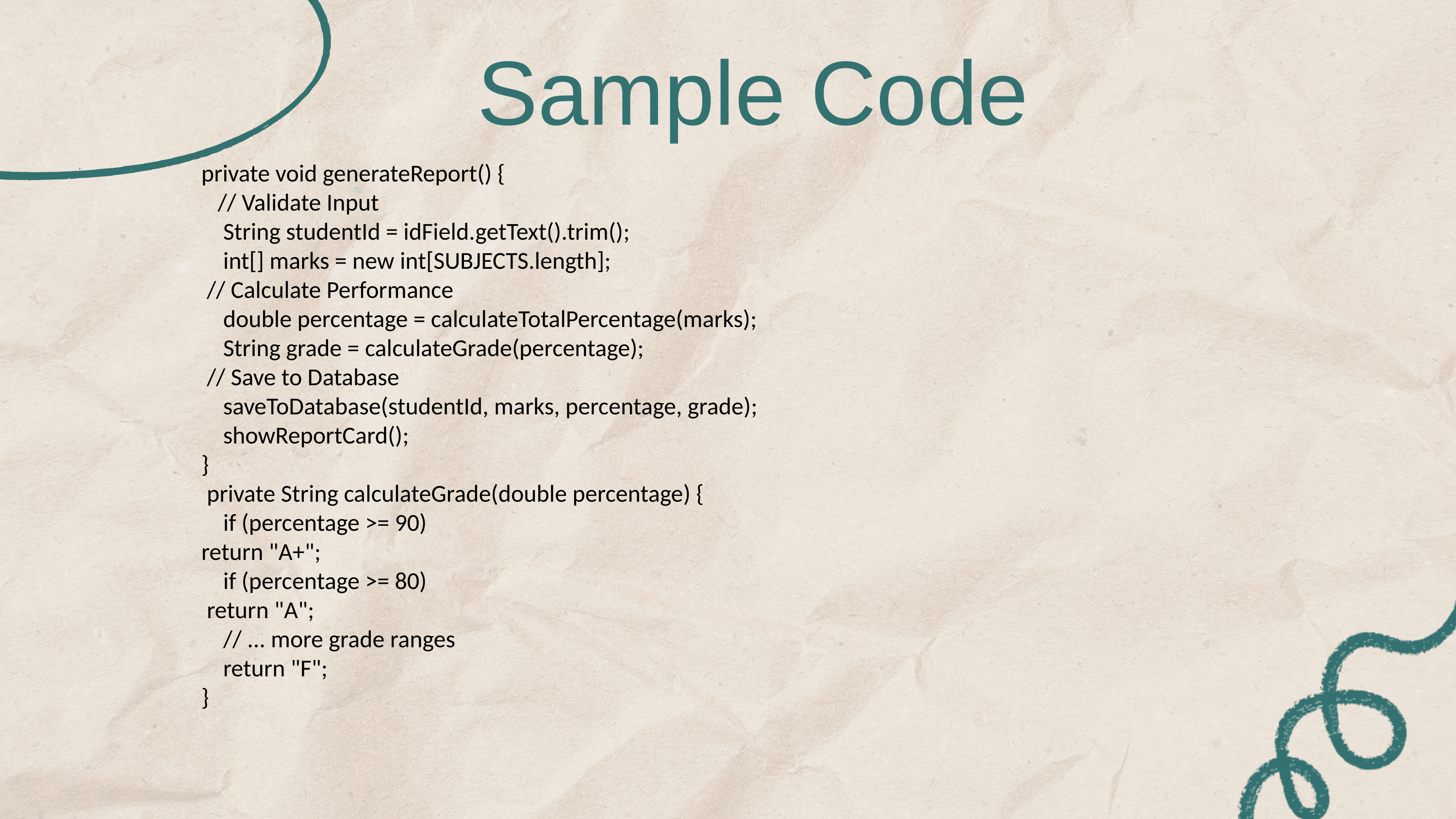

Sample Code
private void generateReport() {
   // Validate Input
    String studentId = idField.getText().trim();
    int[] marks = new int[SUBJECTS.length];
 // Calculate Performance
    double percentage = calculateTotalPercentage(marks);
    String grade = calculateGrade(percentage);
 // Save to Database
    saveToDatabase(studentId, marks, percentage, grade);
    showReportCard();
}
 private String calculateGrade(double percentage) {
    if (percentage >= 90)
return "A+";
    if (percentage >= 80)
 return "A";
    // ... more grade ranges
    return "F";
}